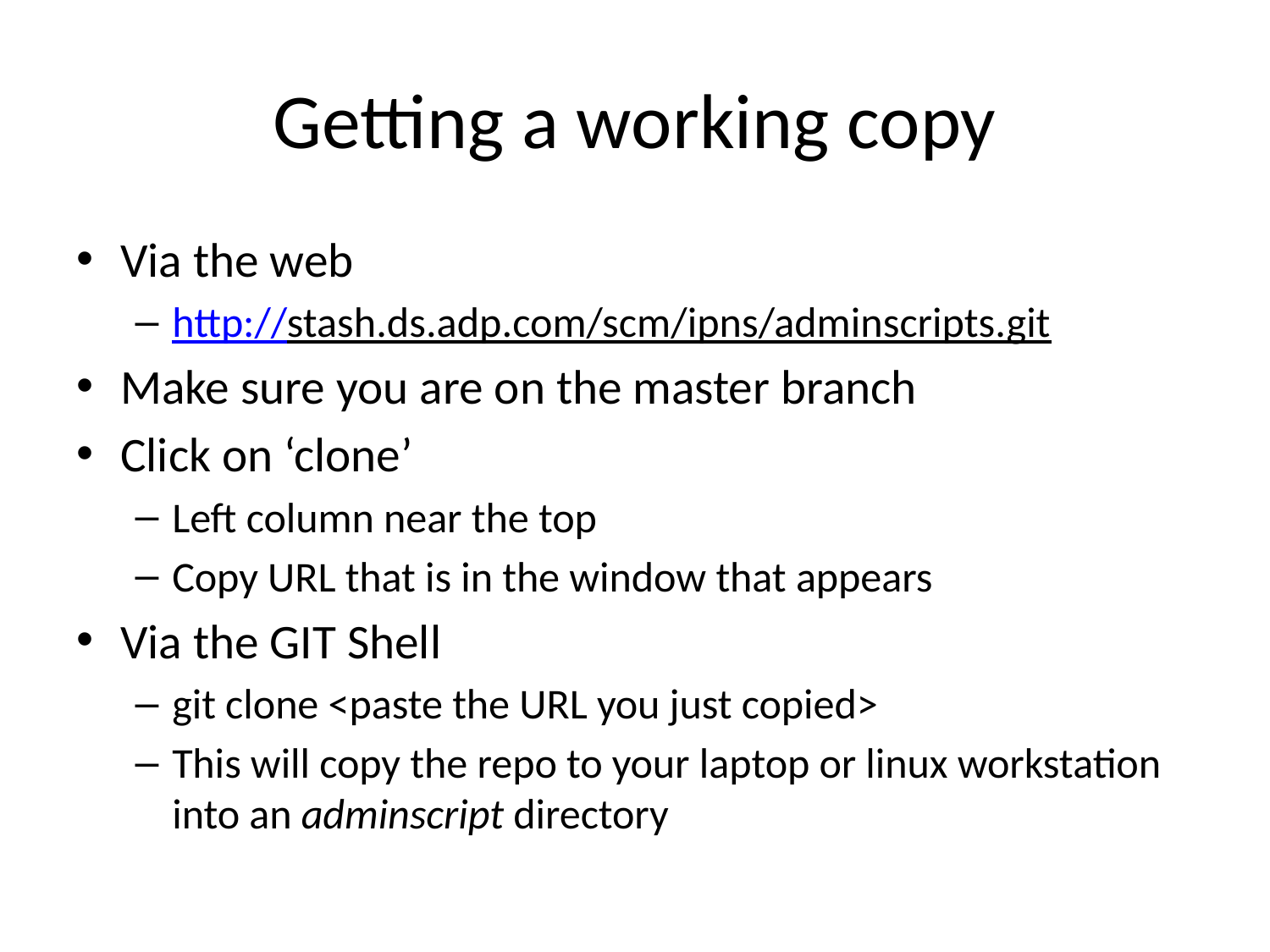

# Getting a working copy
Via the web
http://stash.ds.adp.com/scm/ipns/adminscripts.git
Make sure you are on the master branch
Click on ‘clone’
Left column near the top
Copy URL that is in the window that appears
Via the GIT Shell
git clone <paste the URL you just copied>
This will copy the repo to your laptop or linux workstation into an adminscript directory